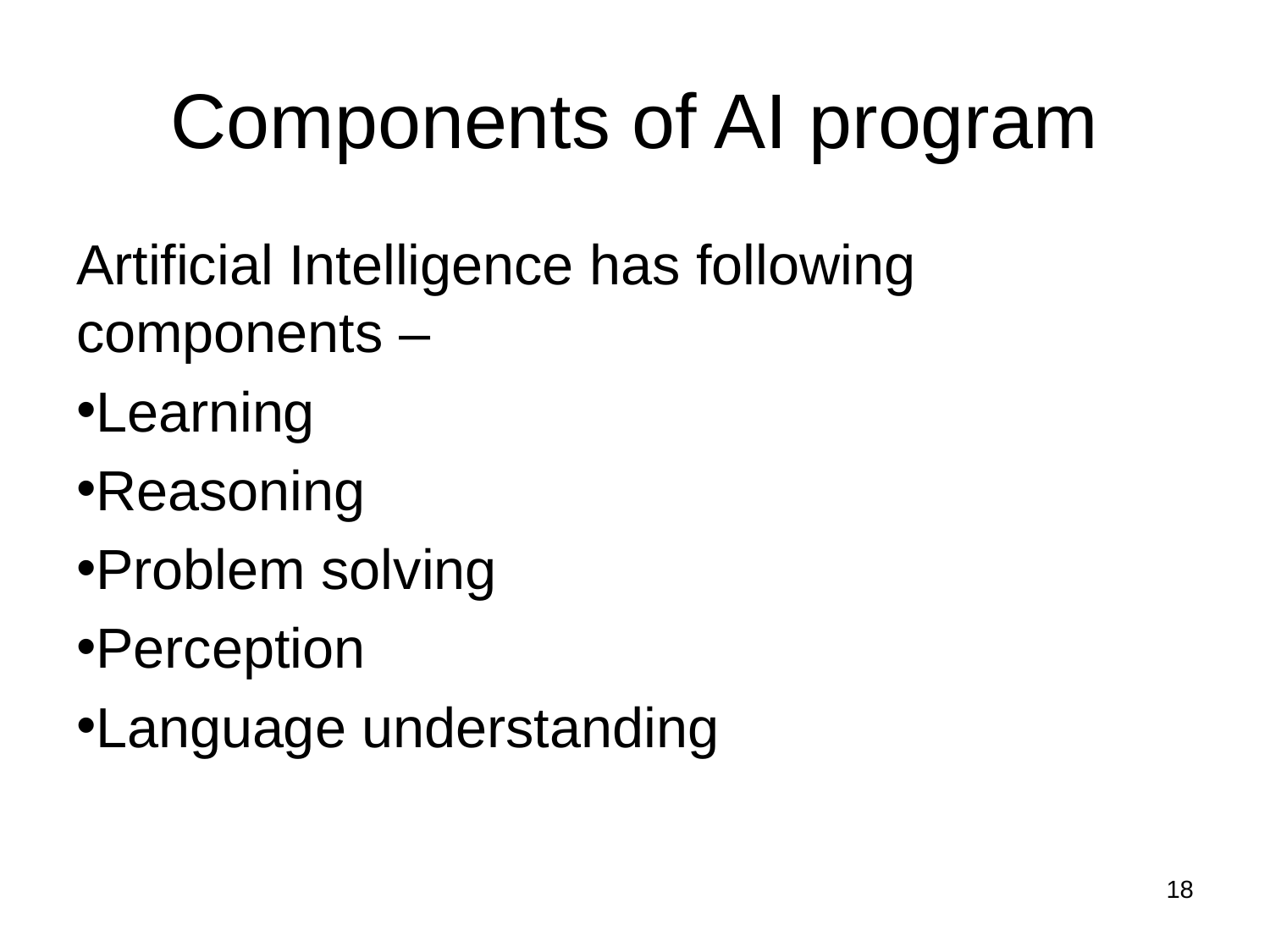

# Components of AI program
Artificial Intelligence has following components –
Learning
Reasoning
Problem solving
Perception
Language understanding

18